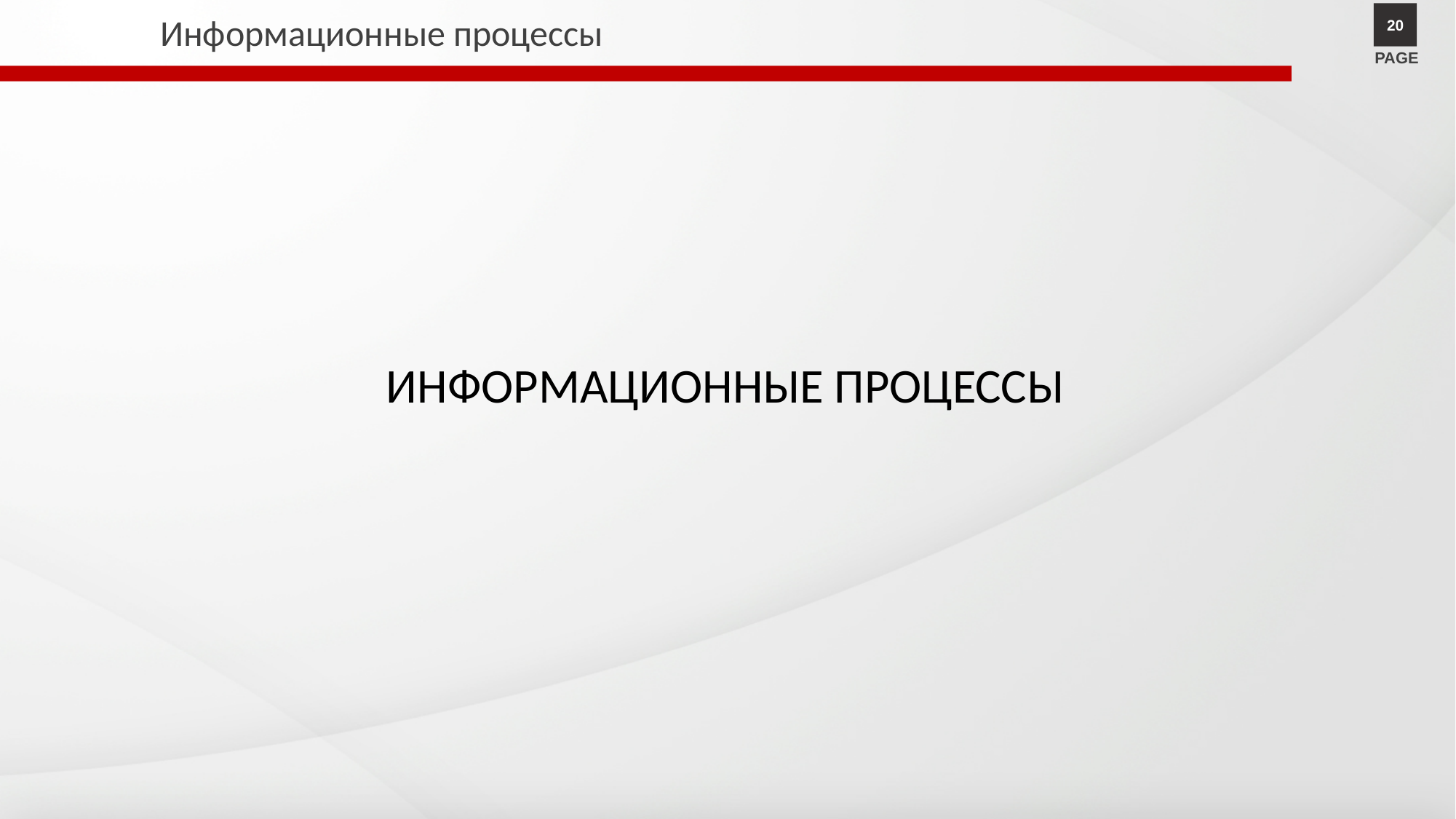

# Информационные процессы
20
PAGE

 ИНФОРМАЦИОННЫЕ ПРОЦЕССЫ